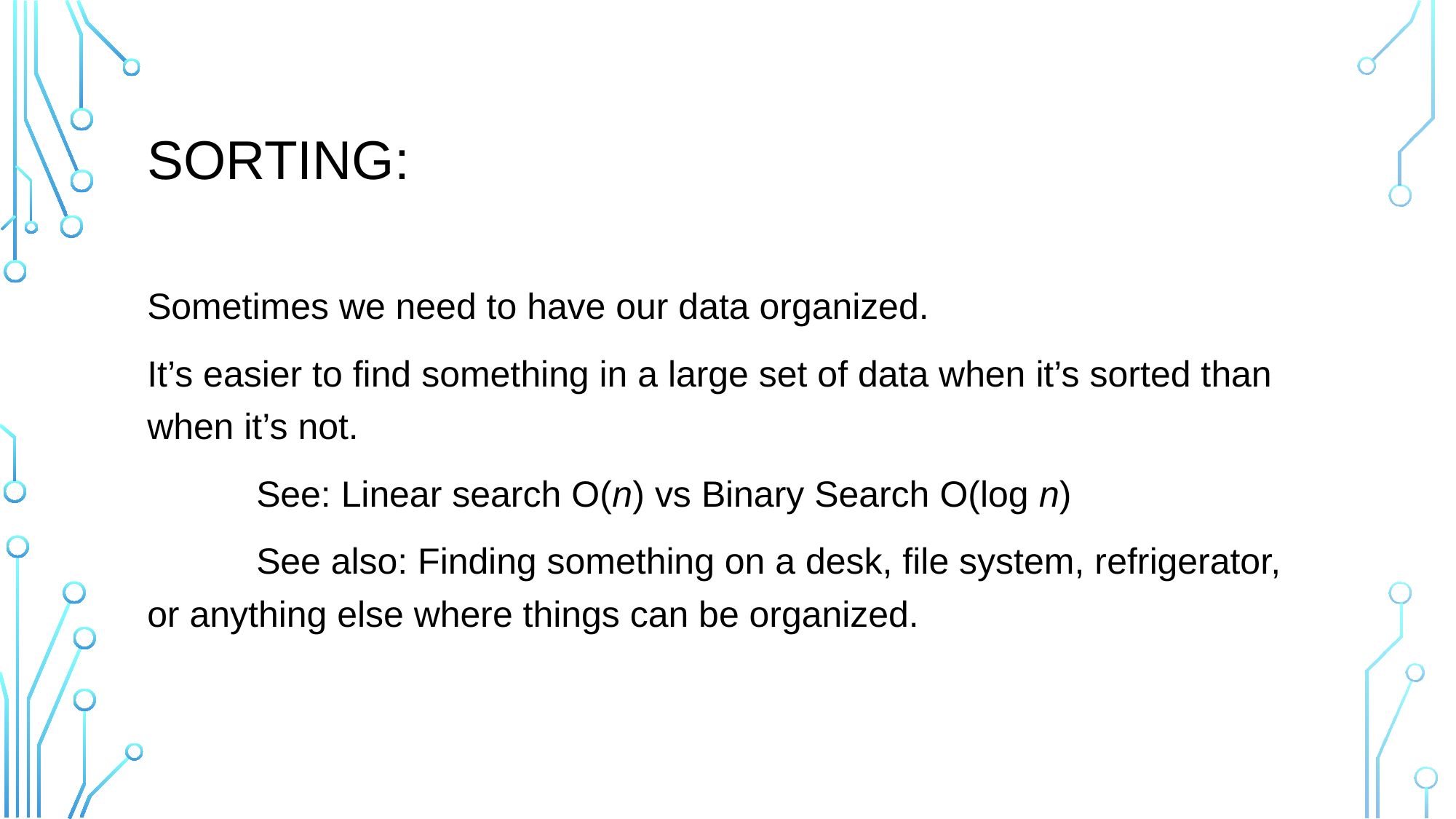

# Sorting:
Sometimes we need to have our data organized.
It’s easier to find something in a large set of data when it’s sorted than when it’s not.
	See: Linear search O(n) vs Binary Search O(log n)
	See also: Finding something on a desk, file system, refrigerator, or anything else where things can be organized.